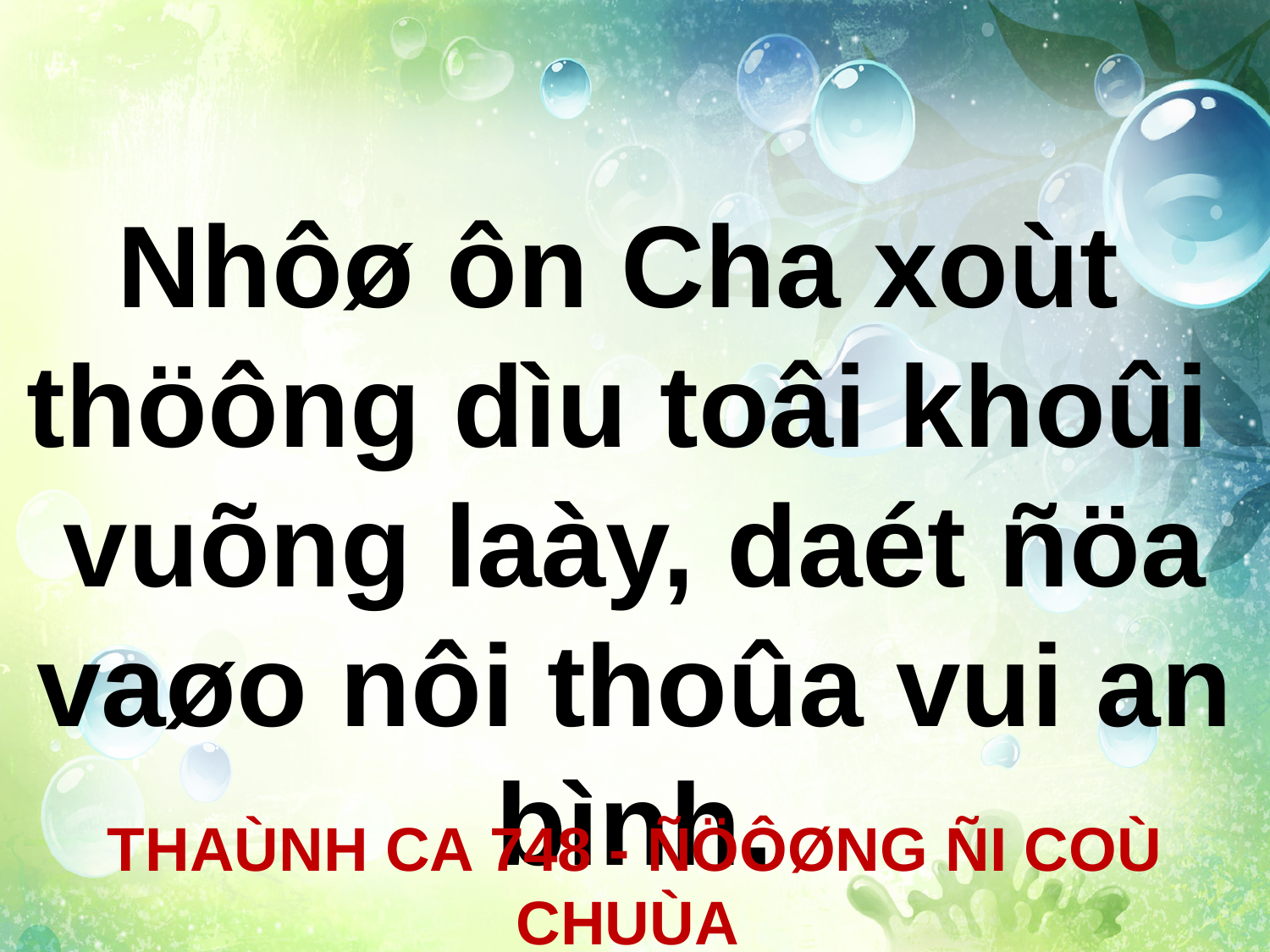

Nhôø ôn Cha xoùt
thöông dìu toâi khoûi
vuõng laày, daét ñöa vaøo nôi thoûa vui an bình.
THAÙNH CA 748 - ÑÖÔØNG ÑI COÙ CHUÙA